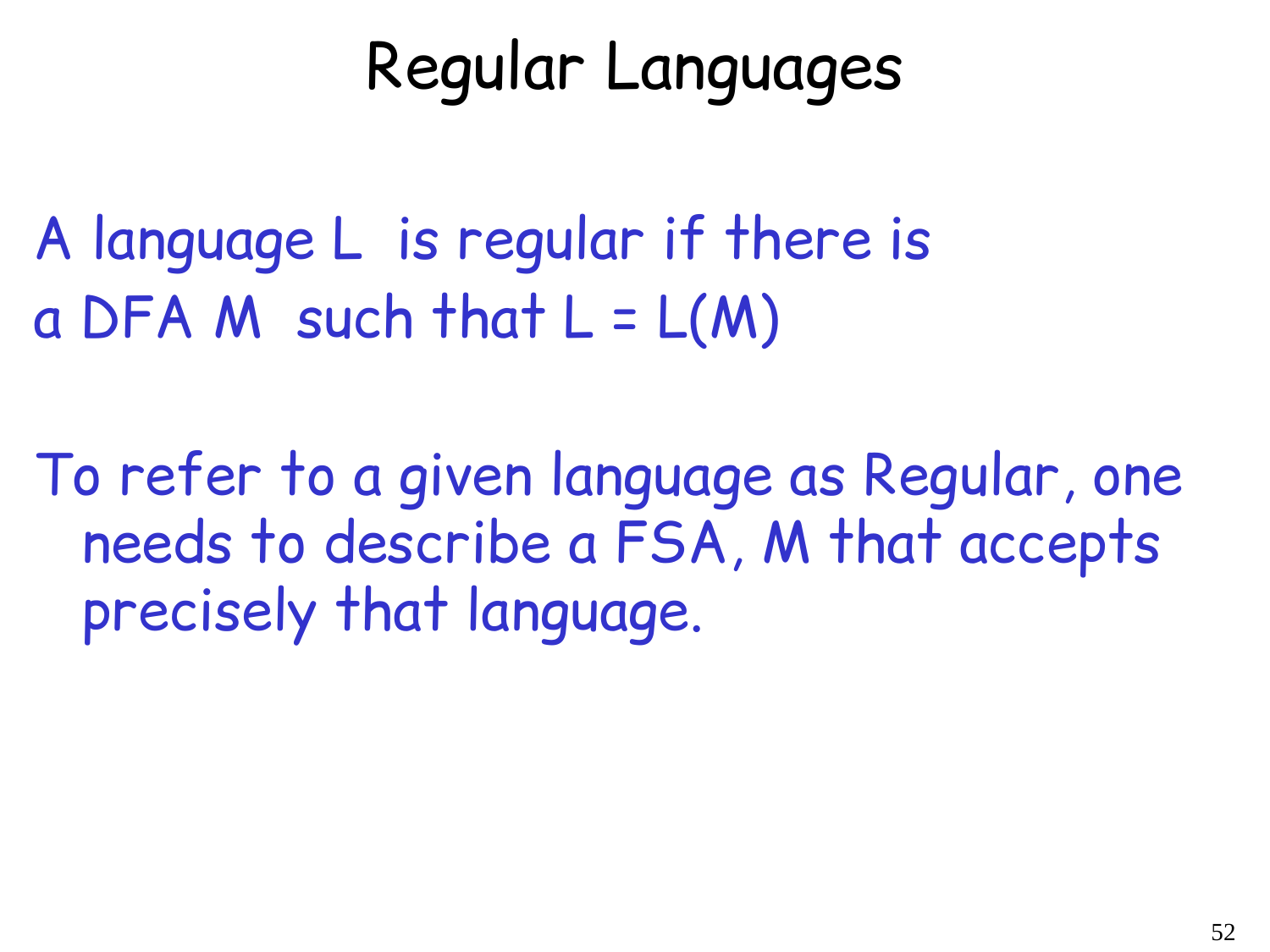

# Regular Languages

A language L  is regular if there is
a DFA M  such that L = L(M)

To refer to a given language as Regular, one needs to describe a FSA, M that accepts precisely that language.

52